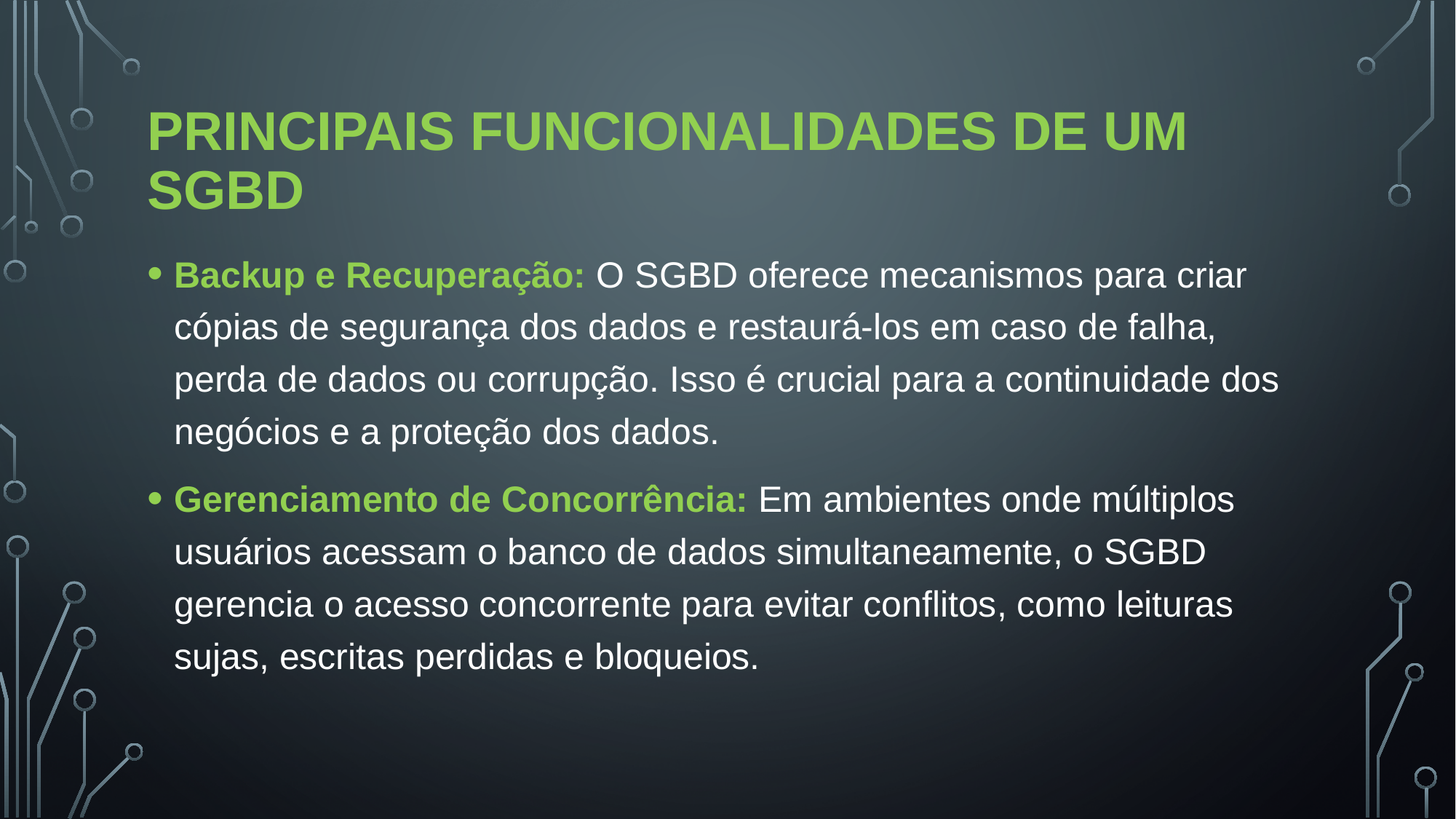

# Principais Funcionalidades de um SGBD
Backup e Recuperação: O SGBD oferece mecanismos para criar cópias de segurança dos dados e restaurá-los em caso de falha, perda de dados ou corrupção. Isso é crucial para a continuidade dos negócios e a proteção dos dados.
Gerenciamento de Concorrência: Em ambientes onde múltiplos usuários acessam o banco de dados simultaneamente, o SGBD gerencia o acesso concorrente para evitar conflitos, como leituras sujas, escritas perdidas e bloqueios.